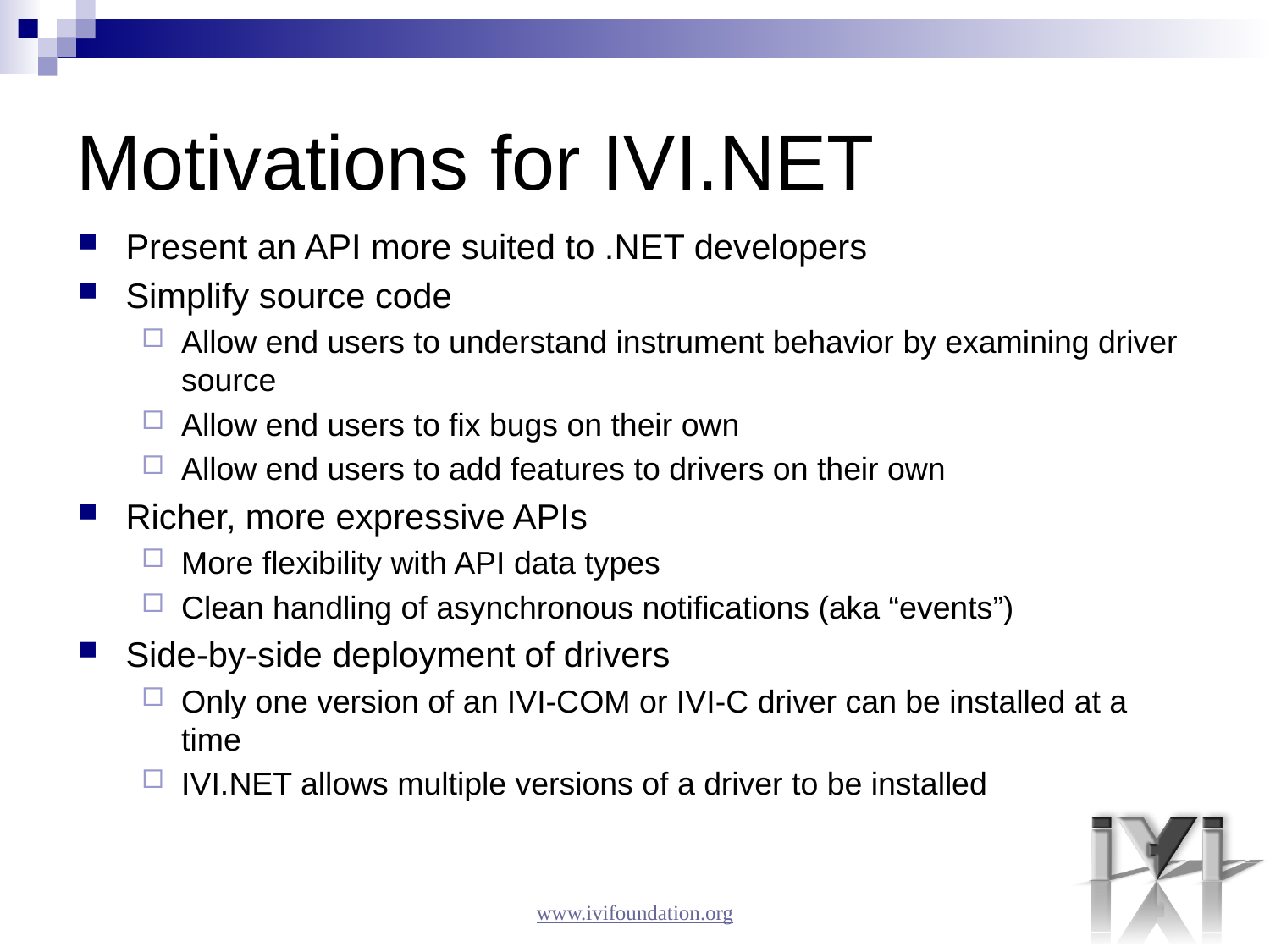

# Motivations for IVI.NET
Present an API more suited to .NET developers
Simplify source code
Allow end users to understand instrument behavior by examining driver source
Allow end users to fix bugs on their own
Allow end users to add features to drivers on their own
Richer, more expressive APIs
More flexibility with API data types
Clean handling of asynchronous notifications (aka “events”)
Side-by-side deployment of drivers
Only one version of an IVI-COM or IVI-C driver can be installed at a time
IVI.NET allows multiple versions of a driver to be installed
www.ivifoundation.org